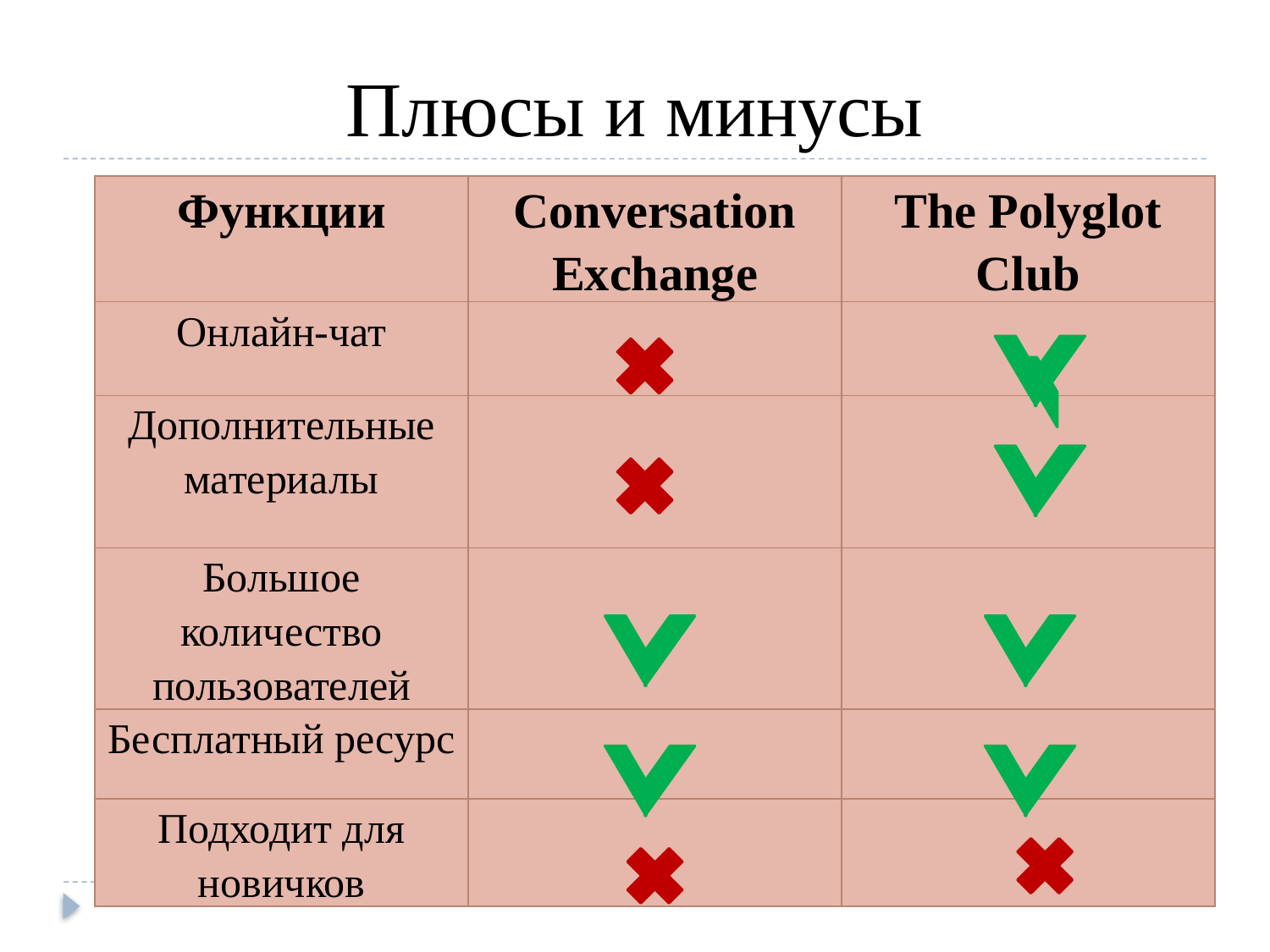

# Плюсы и минусы
| Функции | Conversation Exchange | The Polyglot Club |
| --- | --- | --- |
| Онлайн-чат |  |  |
| Дополнительные материалы |  |  |
| Большое количество пользователей |  |  |
| Бесплатный ресурс |  |  |
| Подходит для новичков |  |  |